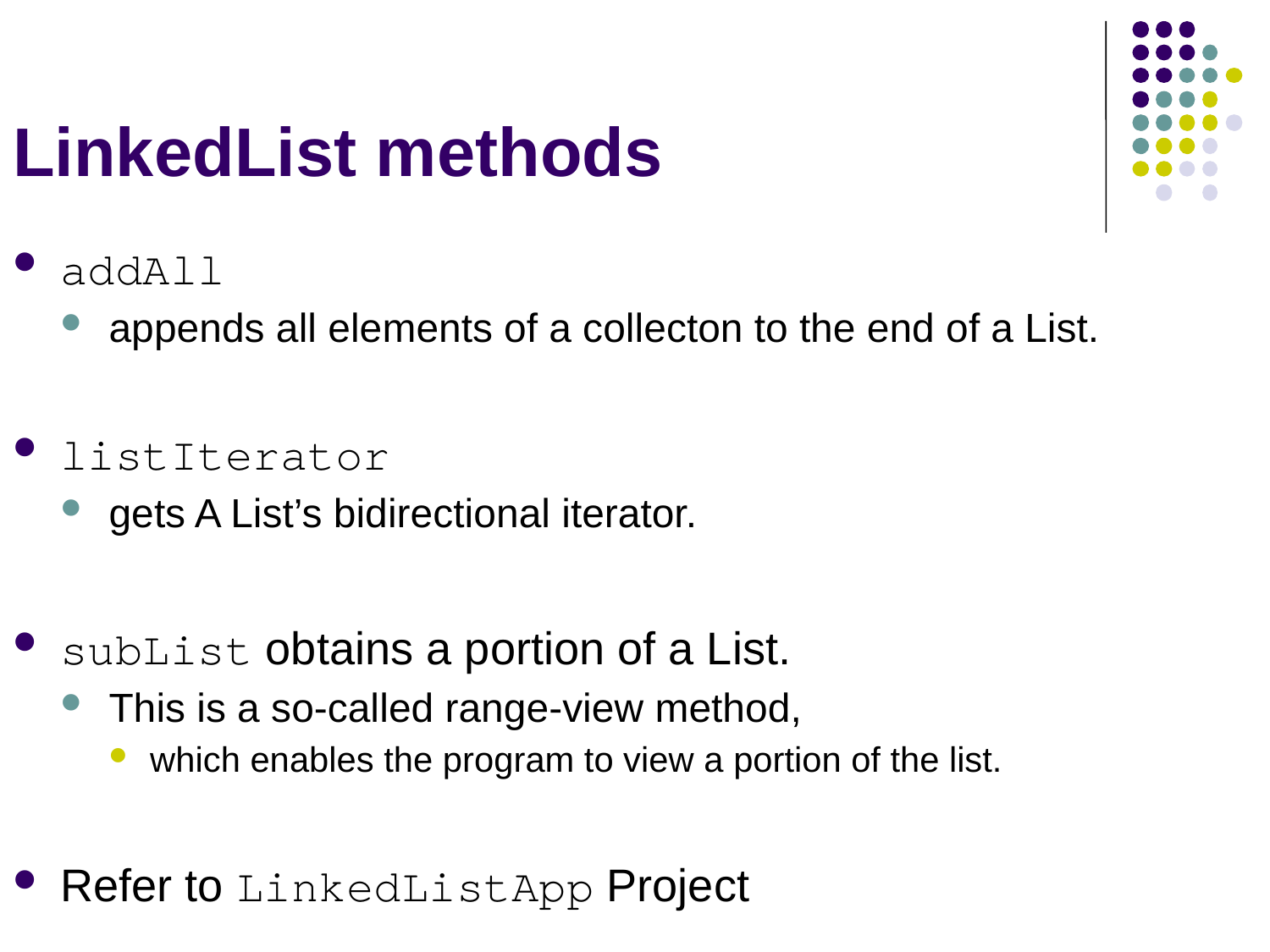

# LinkedList methods
addAll
appends all elements of a collecton to the end of a List.

listIterator
gets A List’s bidirectional iterator.

subList obtains a portion of a List.
This is a so-called range-view method,
which enables the program to view a portion of the list.

Refer to LinkedListApp Project